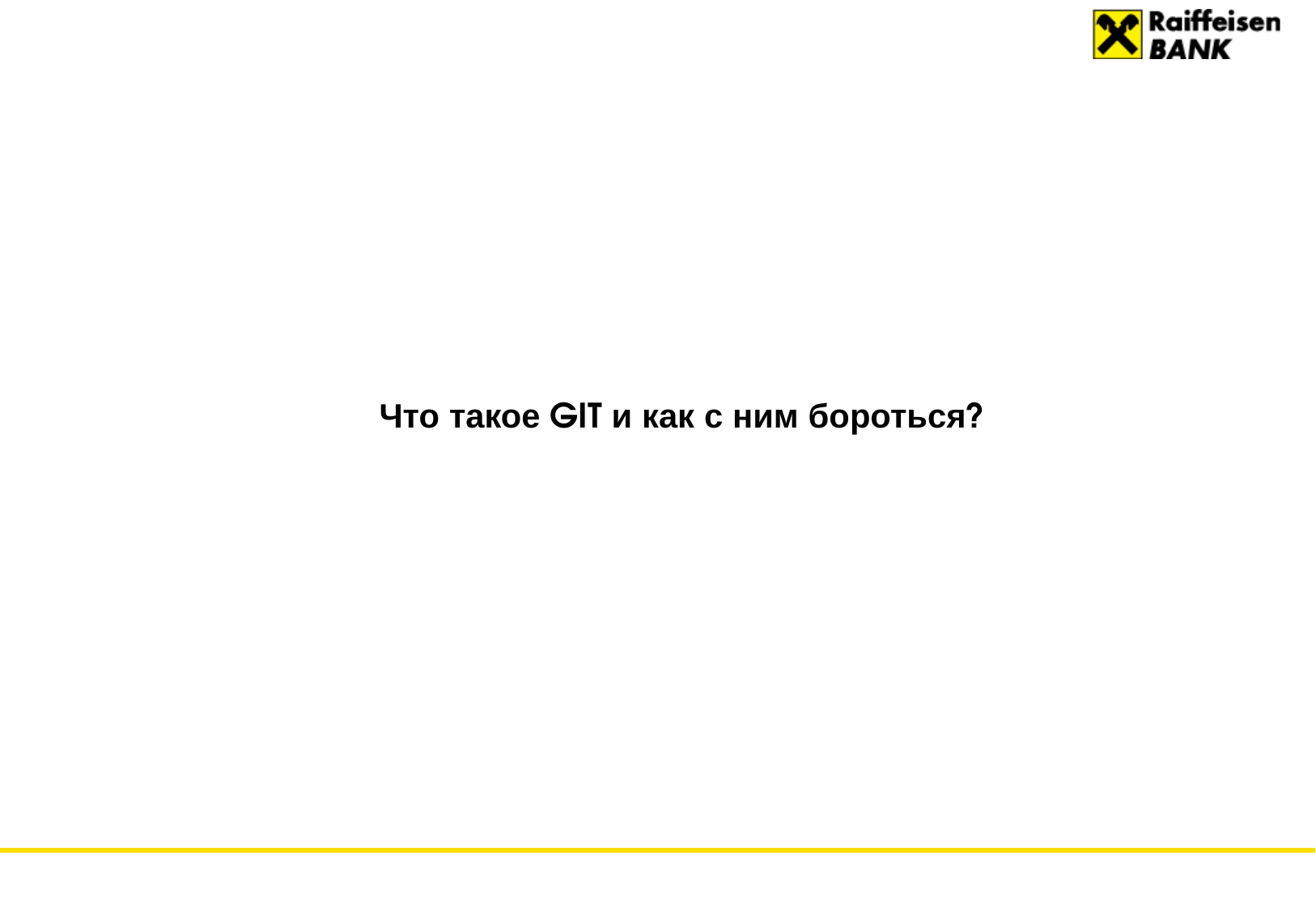

Что такое GIT и как с ним бороться?